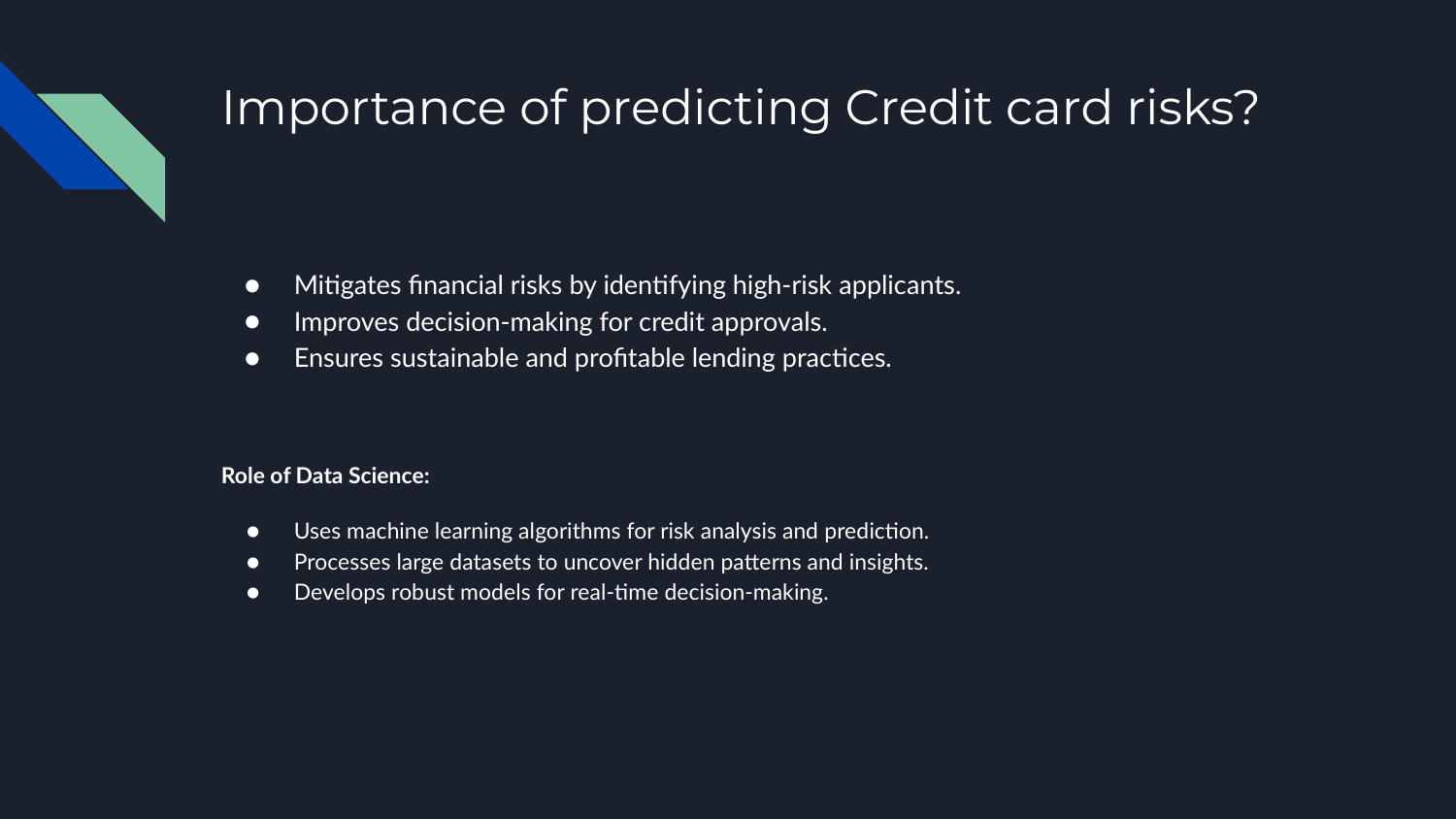

# Importance of predicting Credit card risks?
Mitigates financial risks by identifying high-risk applicants.
Improves decision-making for credit approvals.
Ensures sustainable and profitable lending practices.

Role of Data Science:
Uses machine learning algorithms for risk analysis and prediction.
Processes large datasets to uncover hidden patterns and insights.
Develops robust models for real-time decision-making.